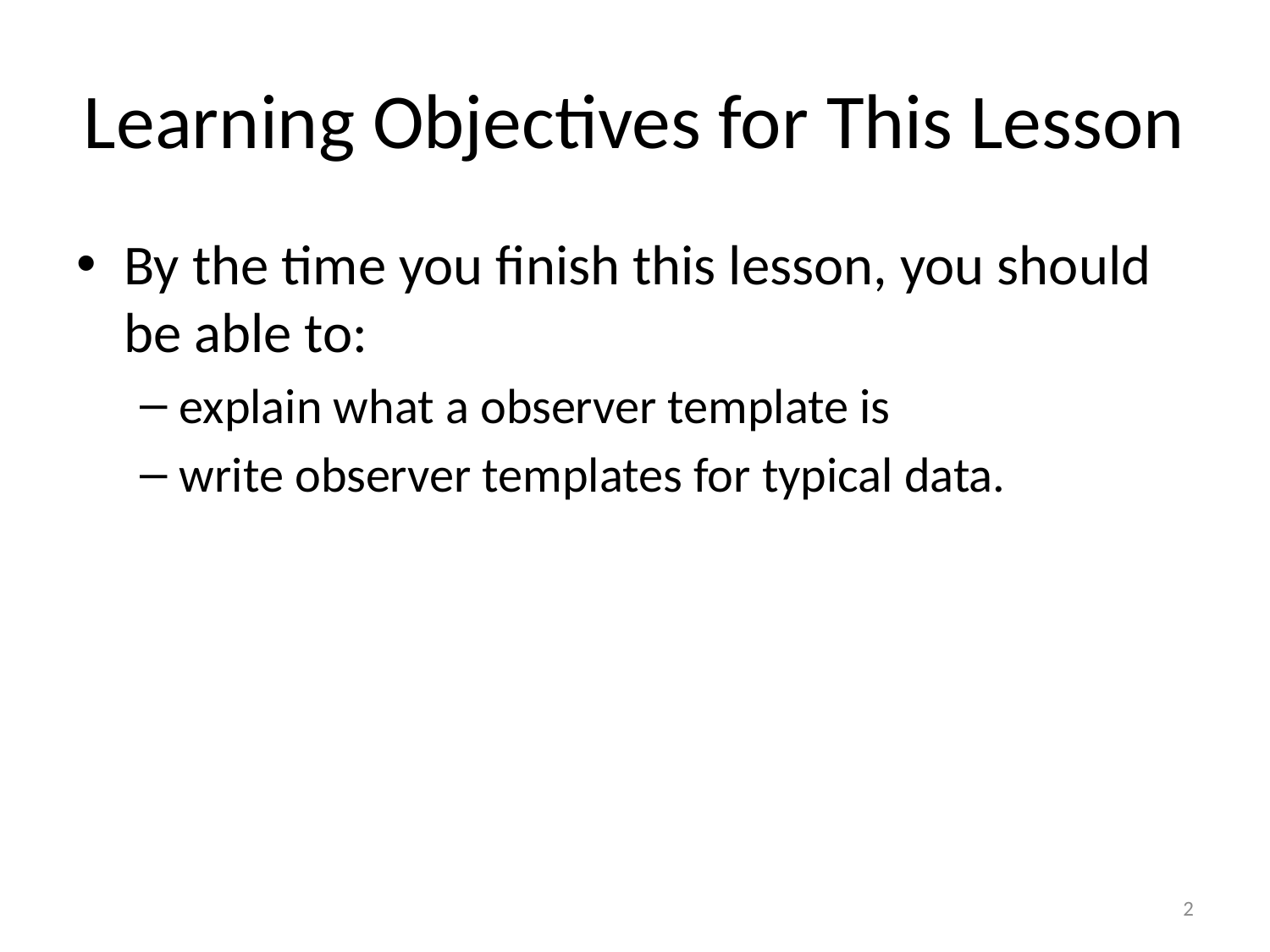

# Learning Objectives for This Lesson
By the time you finish this lesson, you should be able to:
explain what a observer template is
write observer templates for typical data.
2